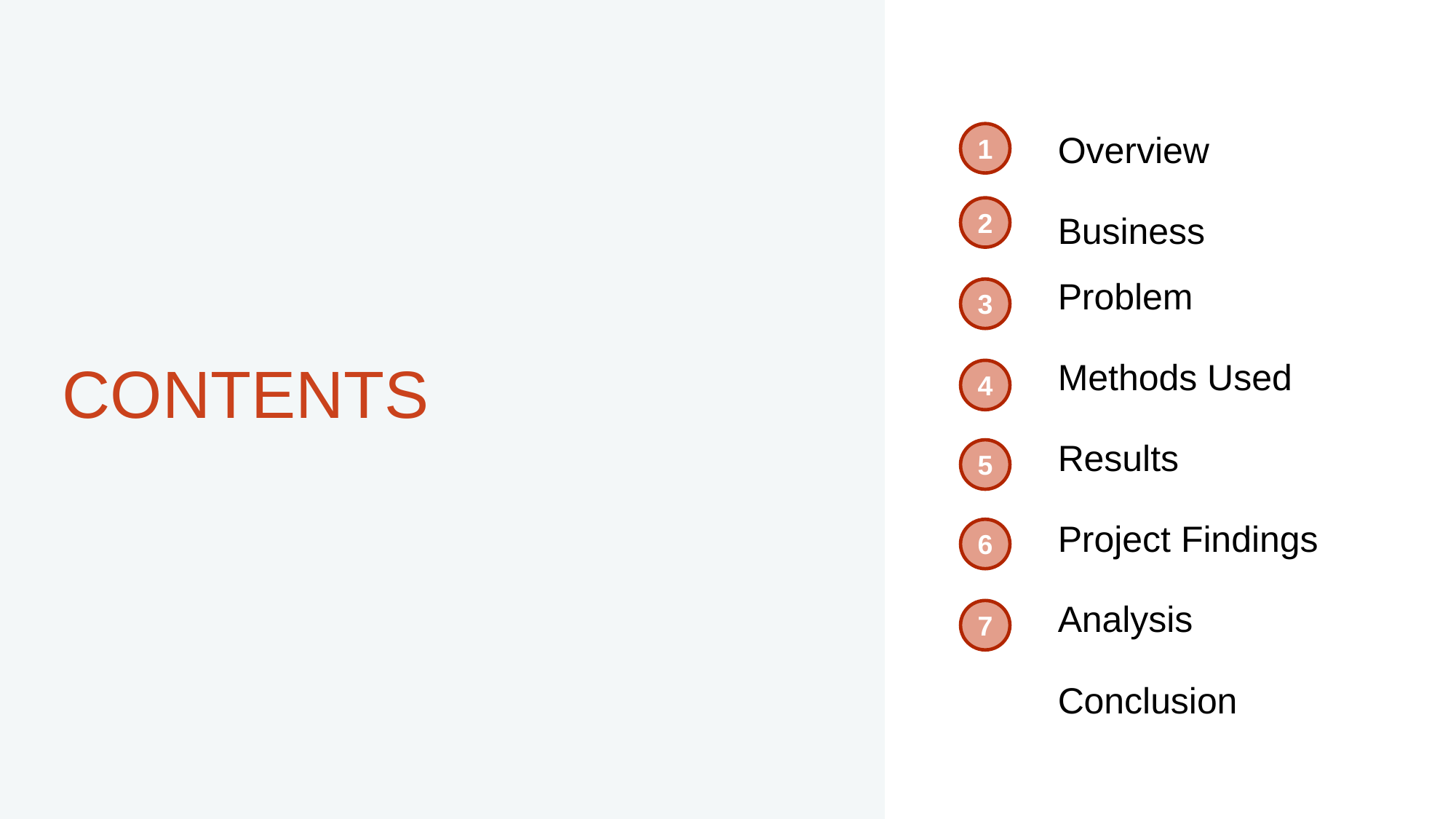

T
Overview
Business Problem
Methods Used
Results
Project Findings
Analysis
Conclusion

1

2

3
# CONTENTS

4

5

6

7